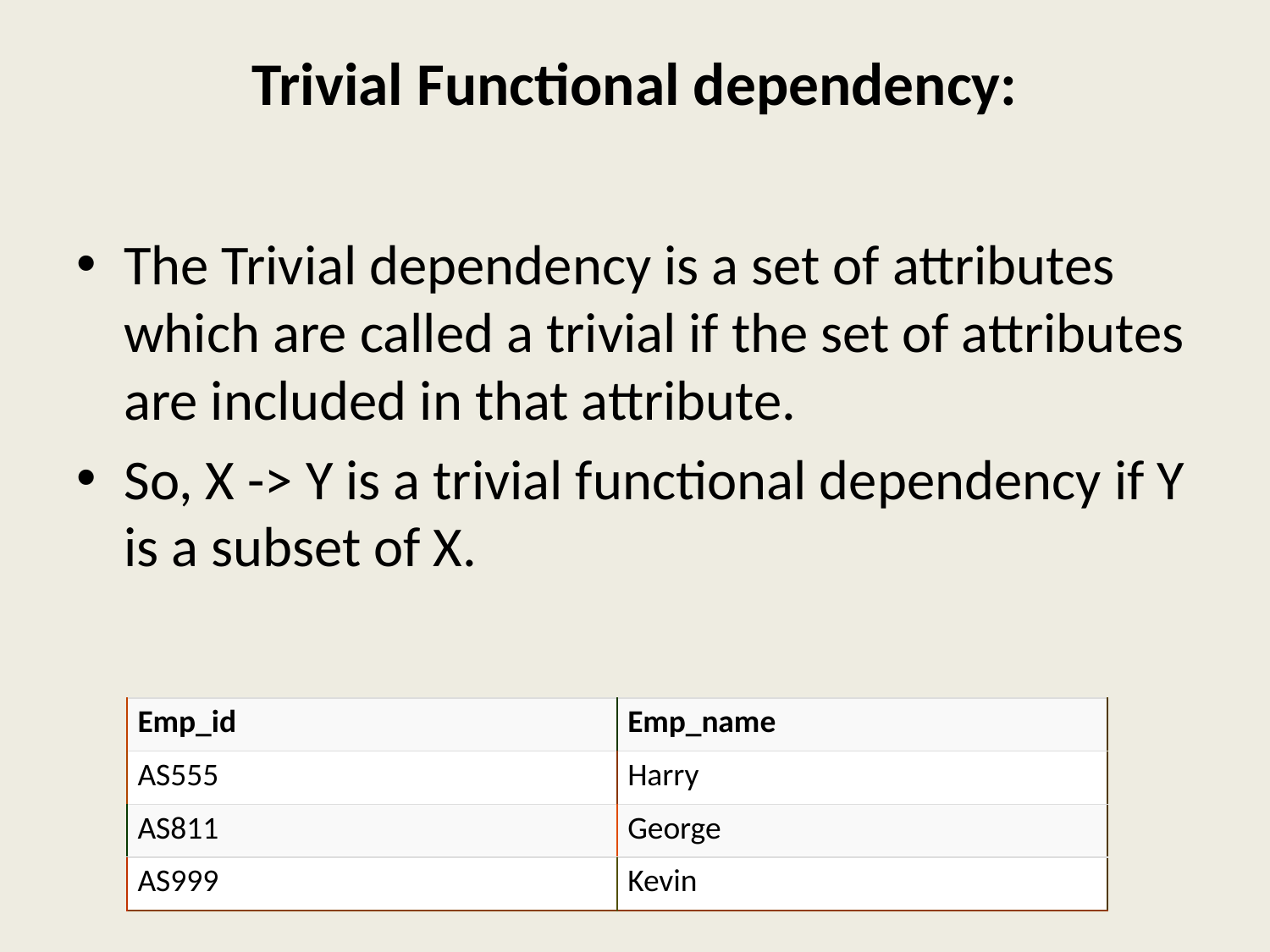

# Trivial Functional dependency:
The Trivial dependency is a set of attributes which are called a trivial if the set of attributes are included in that attribute.
So, X -> Y is a trivial functional dependency if Y is a subset of X.

| Emp\_id | Emp\_name |
| --- | --- |
| AS555 | Harry |
| AS811 | George |
| AS999 | Kevin |